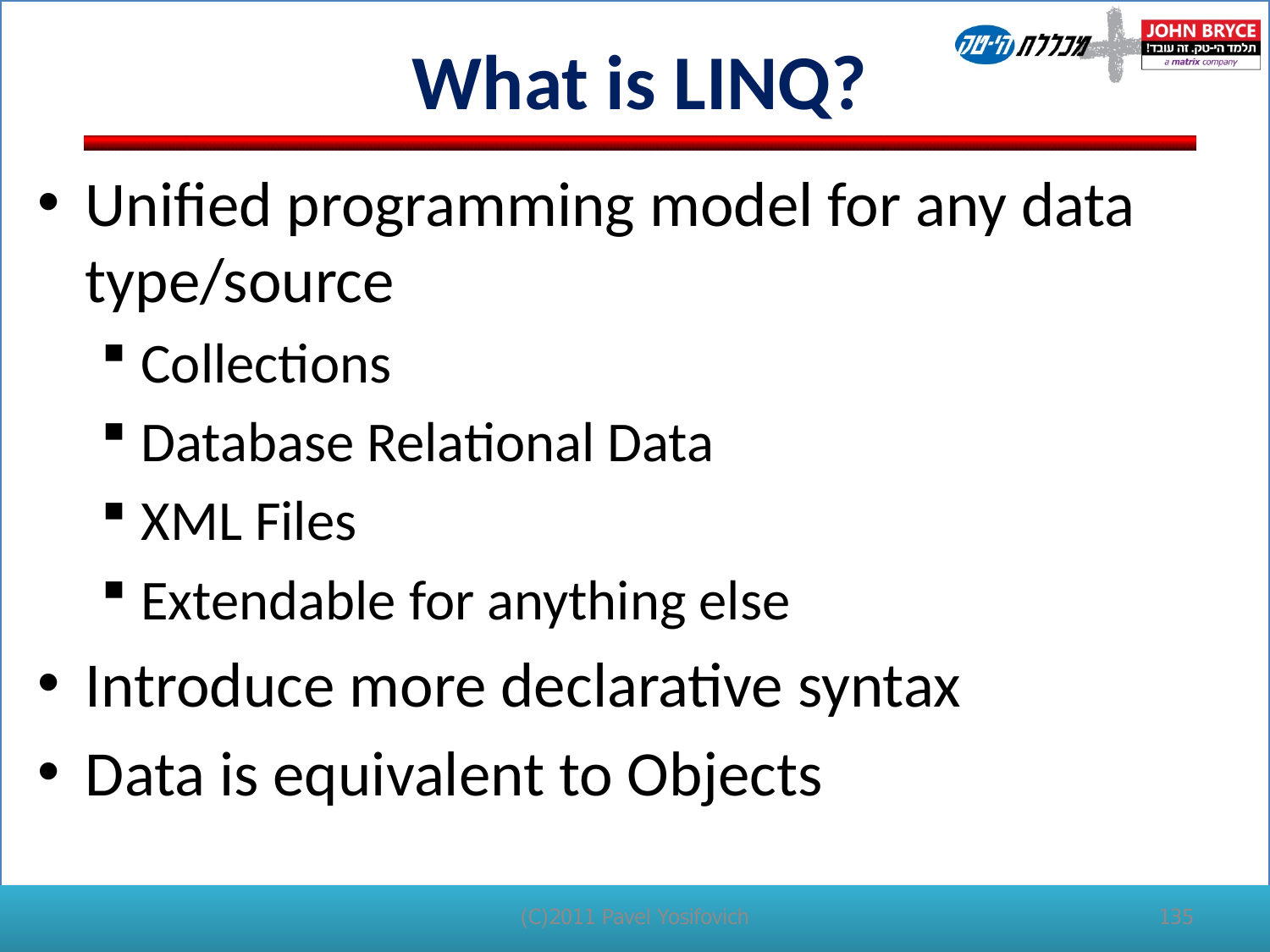

# What is LINQ?
Unified programming model for any data type/source
Collections
Database Relational Data
XML Files
Extendable for anything else
Introduce more declarative syntax
Data is equivalent to Objects

(C)2011 Pavel Yosifovich
135